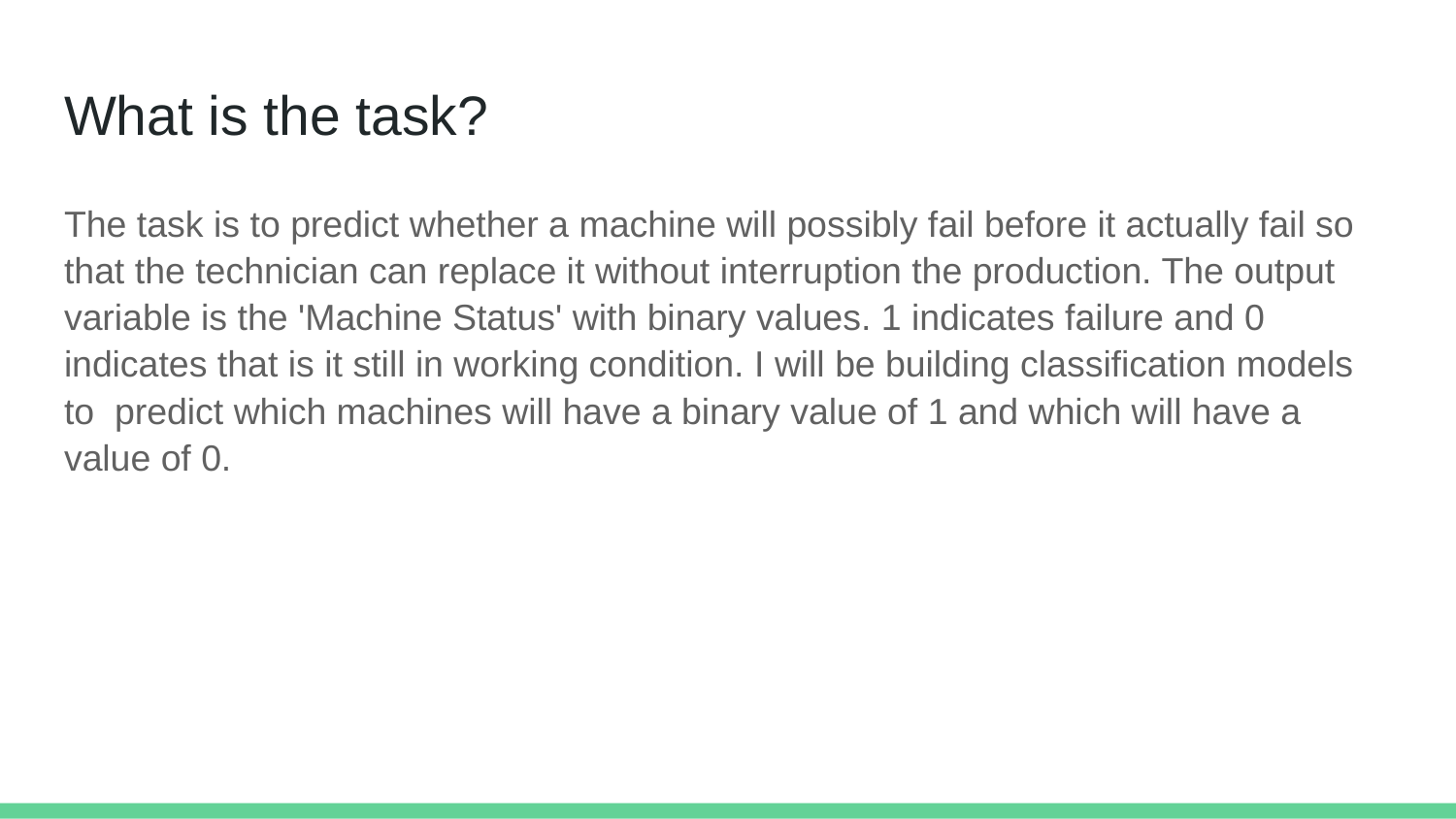

# What is the task?
The task is to predict whether a machine will possibly fail before it actually fail so that the technician can replace it without interruption the production. The output variable is the 'Machine Status' with binary values. 1 indicates failure and 0 indicates that is it still in working condition. I will be building classification models to  predict which machines will have a binary value of 1 and which will have a value of 0.